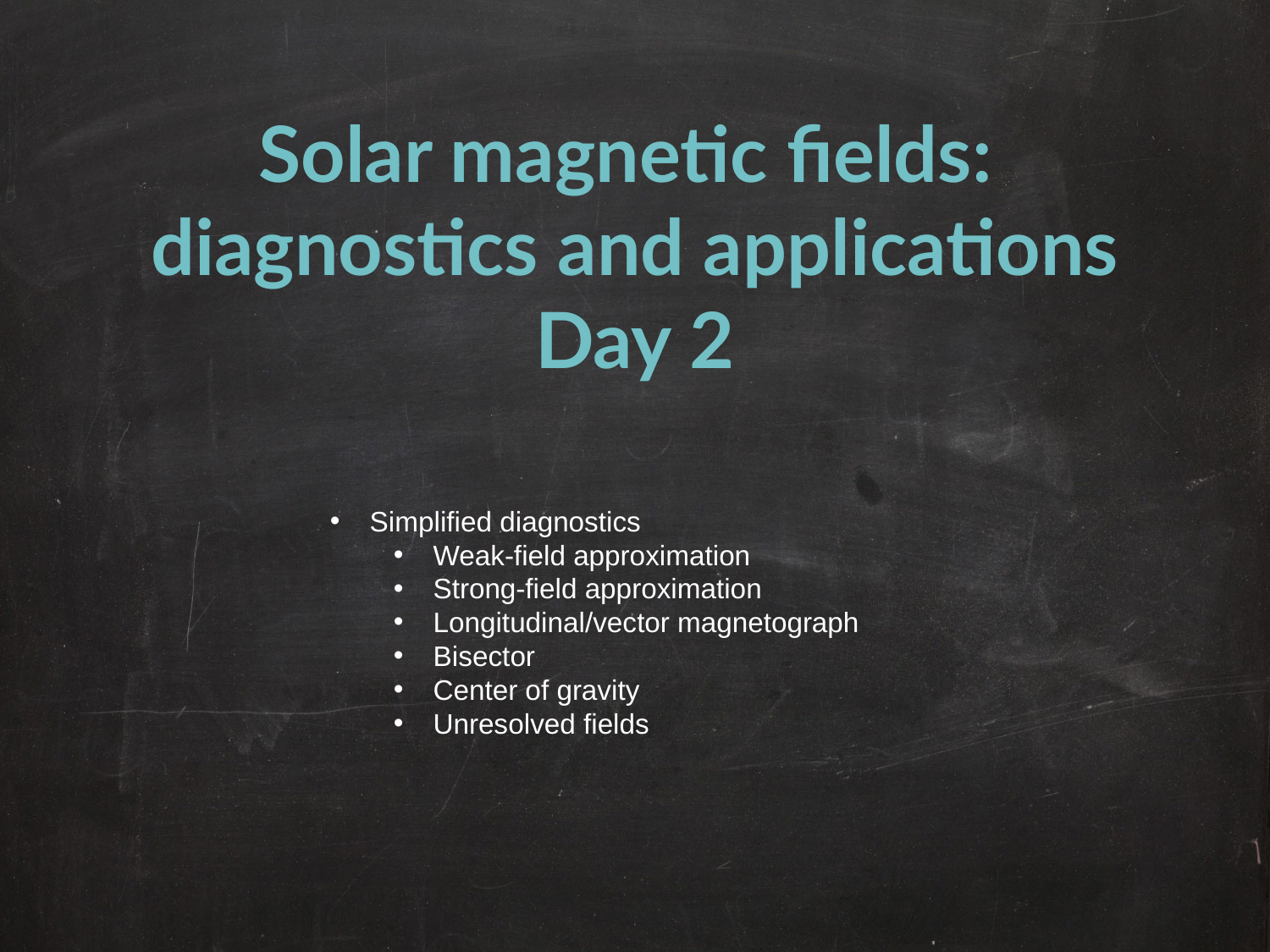

Solar magnetic fields:
diagnostics and applications
Day 2
Simplified diagnostics
Weak-field approximation
Strong-field approximation
Longitudinal/vector magnetograph
Bisector
Center of gravity
Unresolved fields